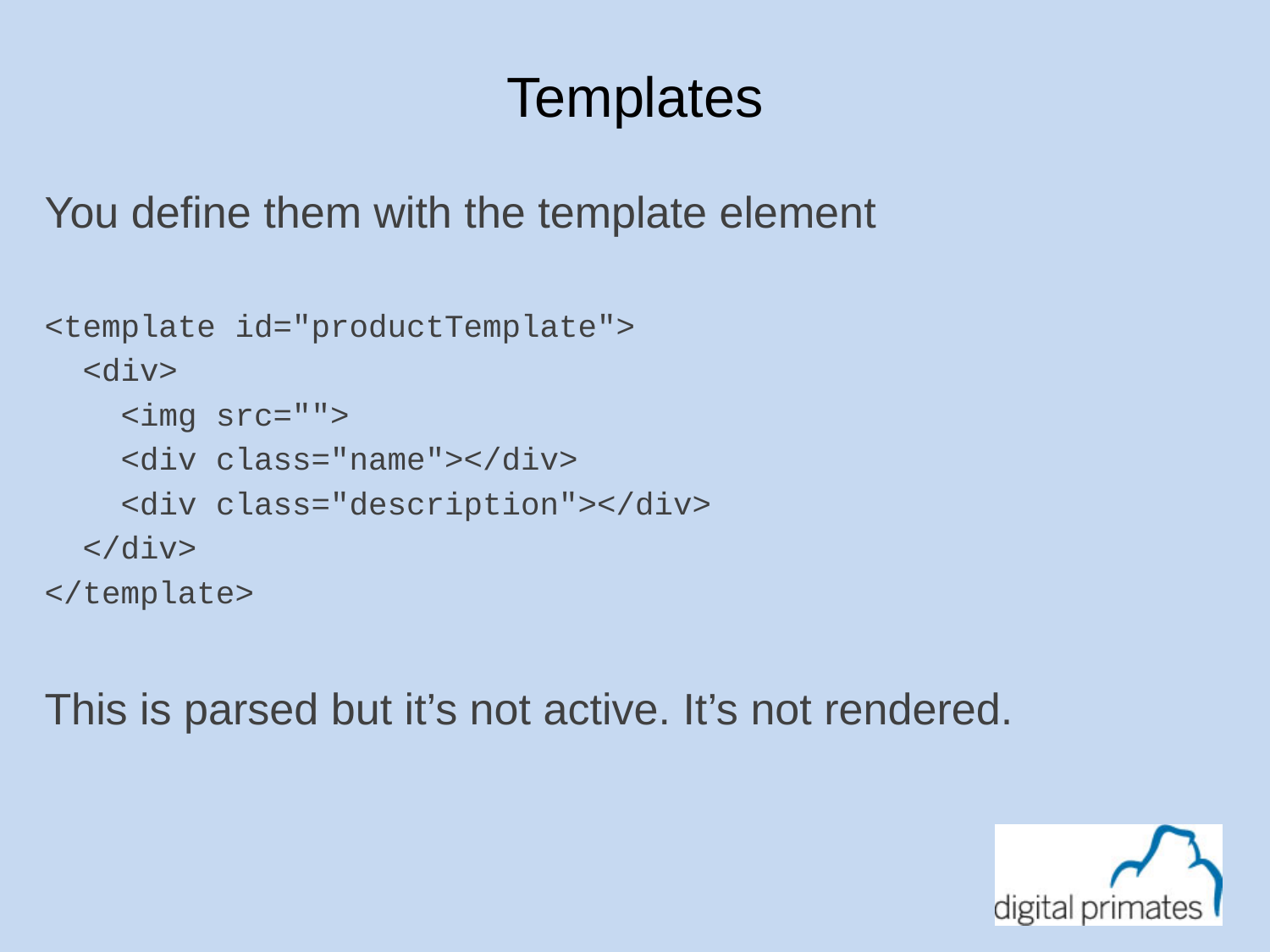

Templates
You define them with the template element

<template id="productTemplate">
  <div>
    <img src="">
    <div class="name"></div>
    <div class="description"></div>
  </div>
</template>

This is parsed but it’s not active. It’s not rendered.